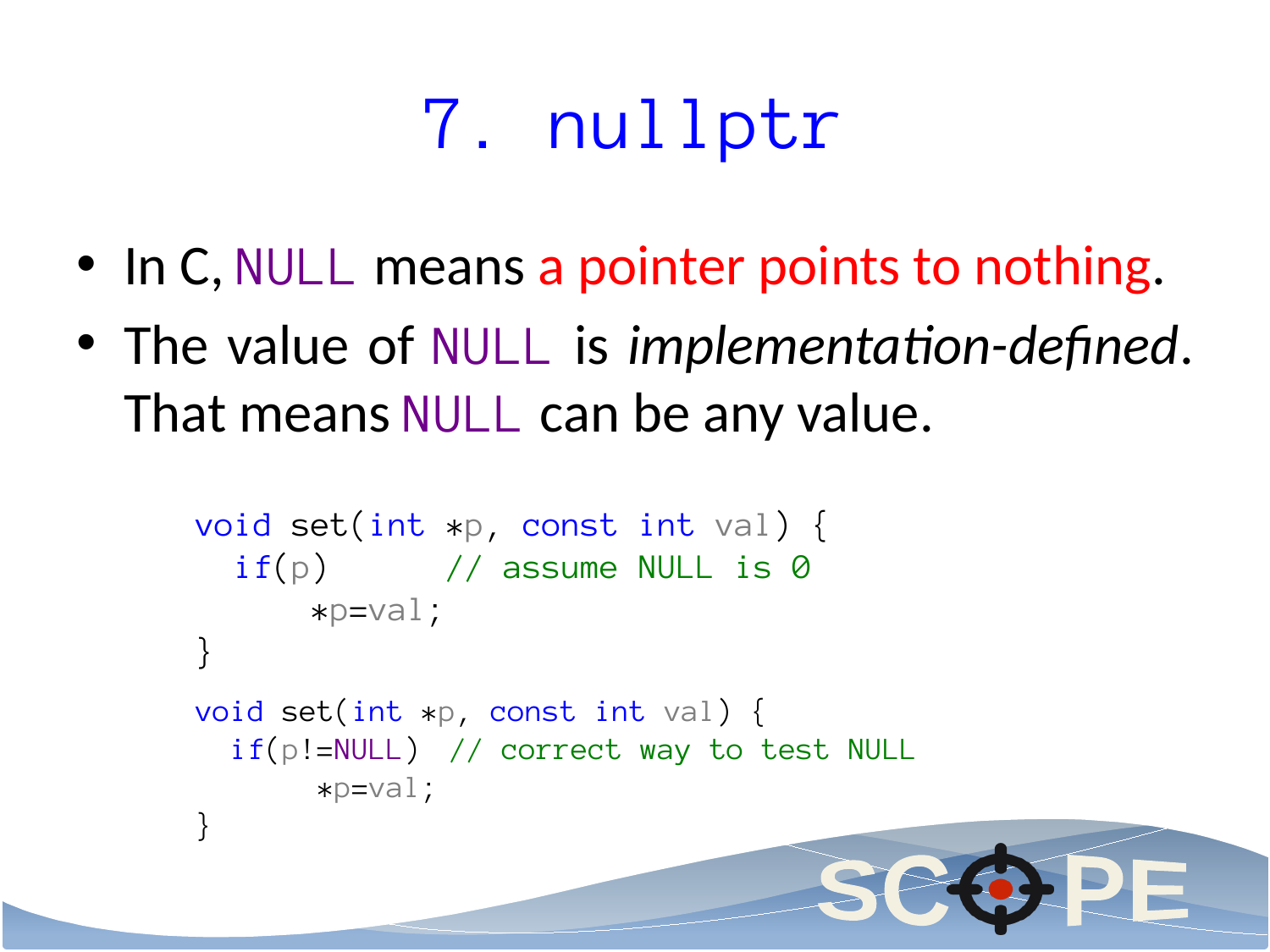

# 7. nullptr
In C, NULL means a pointer points to nothing.
The value of NULL is implementation-defined. That means NULL can be any value.

void set(int *p, const int val) {
  if(p)      // assume NULL is 0
      *p=val;
}
void set(int *p, const int val) {
  if(p!=NULL)	// correct way to test NULL
       *p=val;
}